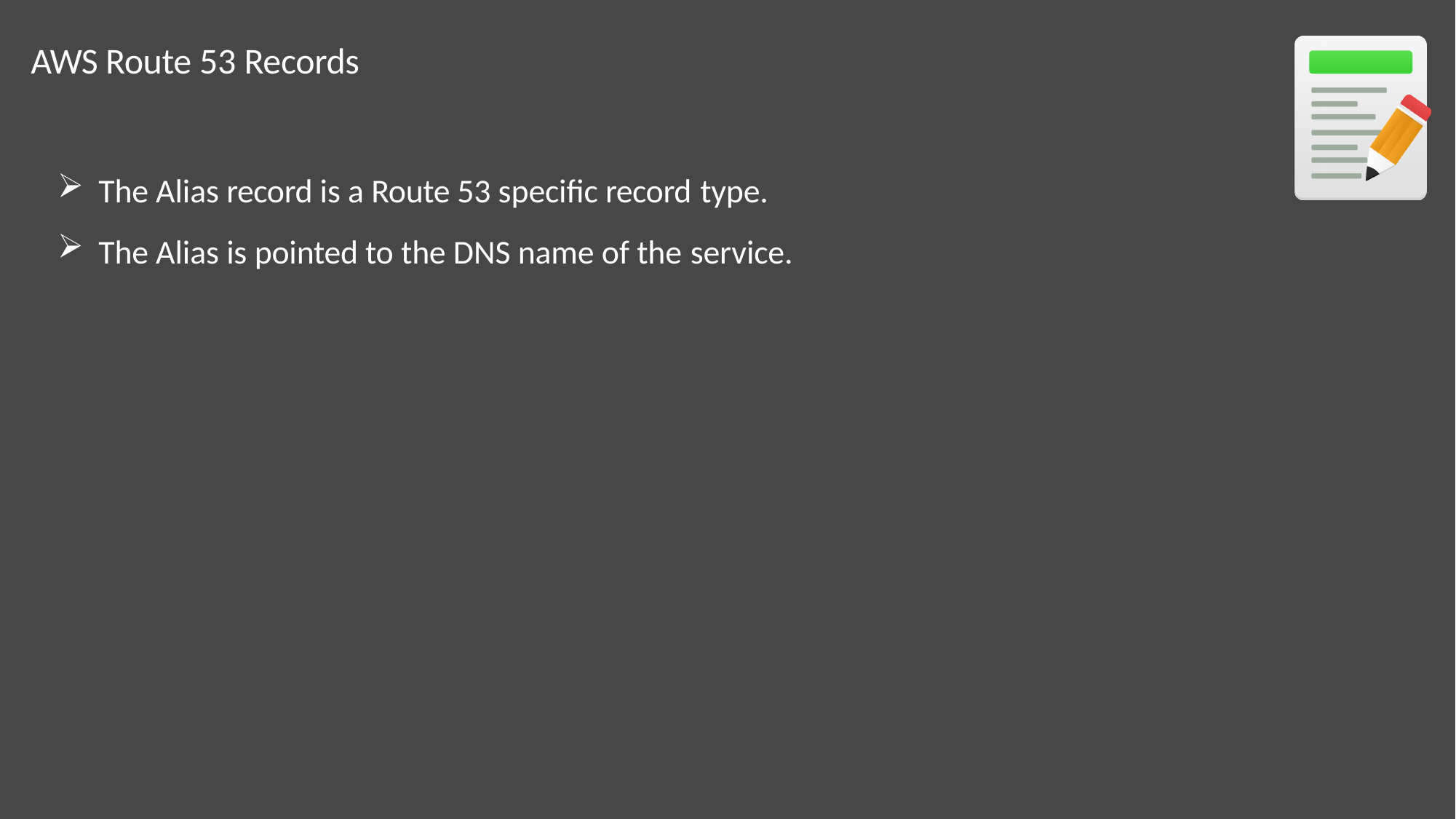

# AWS Route 53 Records

The Alias record is a Route 53 specific record type.
The Alias is pointed to the DNS name of the service.